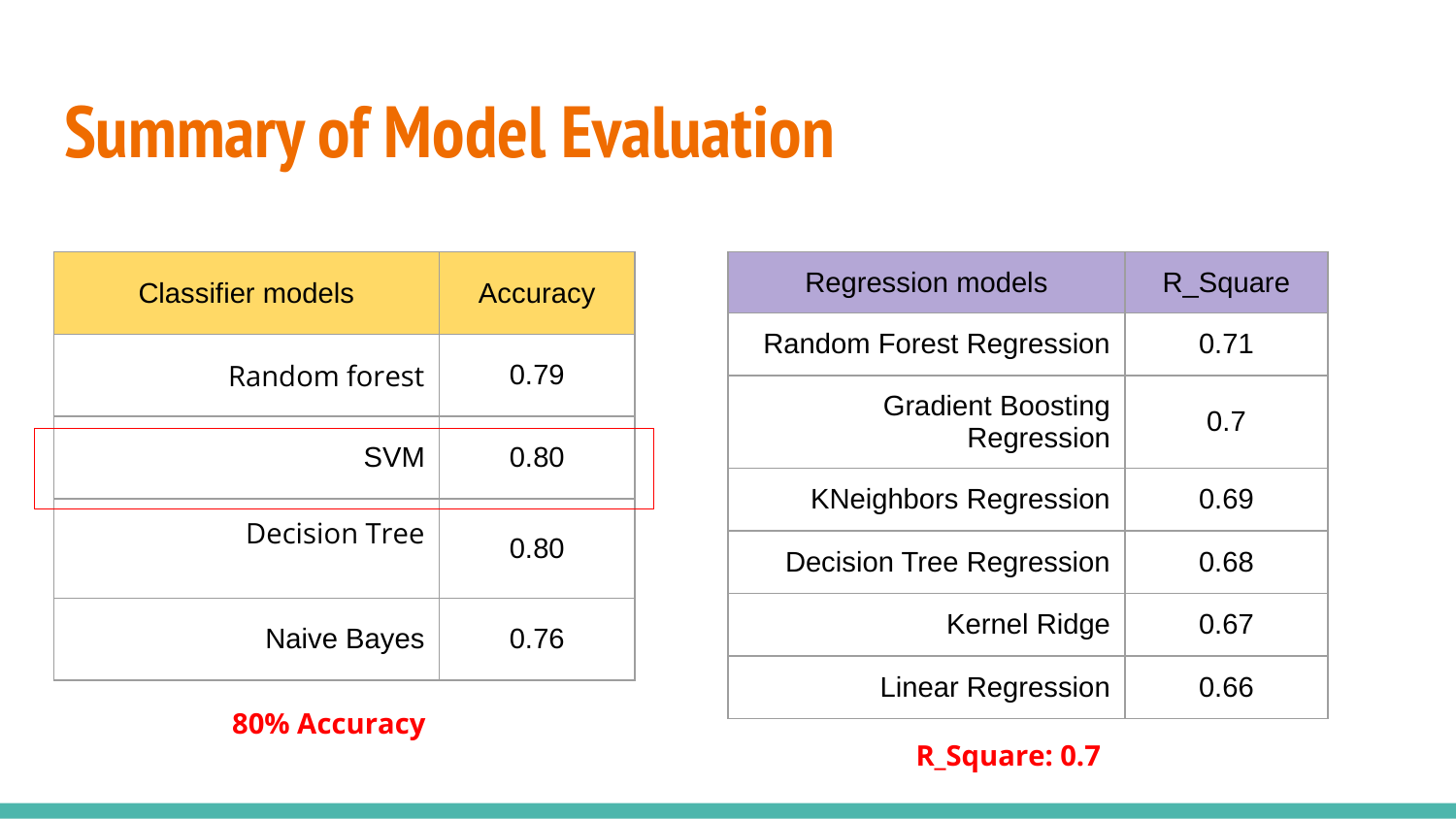

# Summary of Model Evaluation
| Classifier models | Accuracy |
| --- | --- |
| Random forest | 0.79 |
| SVM | 0.80 |
| Decision Tree | 0.80 |
| Naive Bayes | 0.76 |
| Regression models | R\_Square |
| --- | --- |
| Random Forest Regression | 0.71 |
| Gradient Boosting Regression | 0.7 |
| KNeighbors Regression | 0.69 |
| Decision Tree Regression | 0.68 |
| Kernel Ridge | 0.67 |
| Linear Regression | 0.66 |

80% Accuracy
R_Square: 0.7